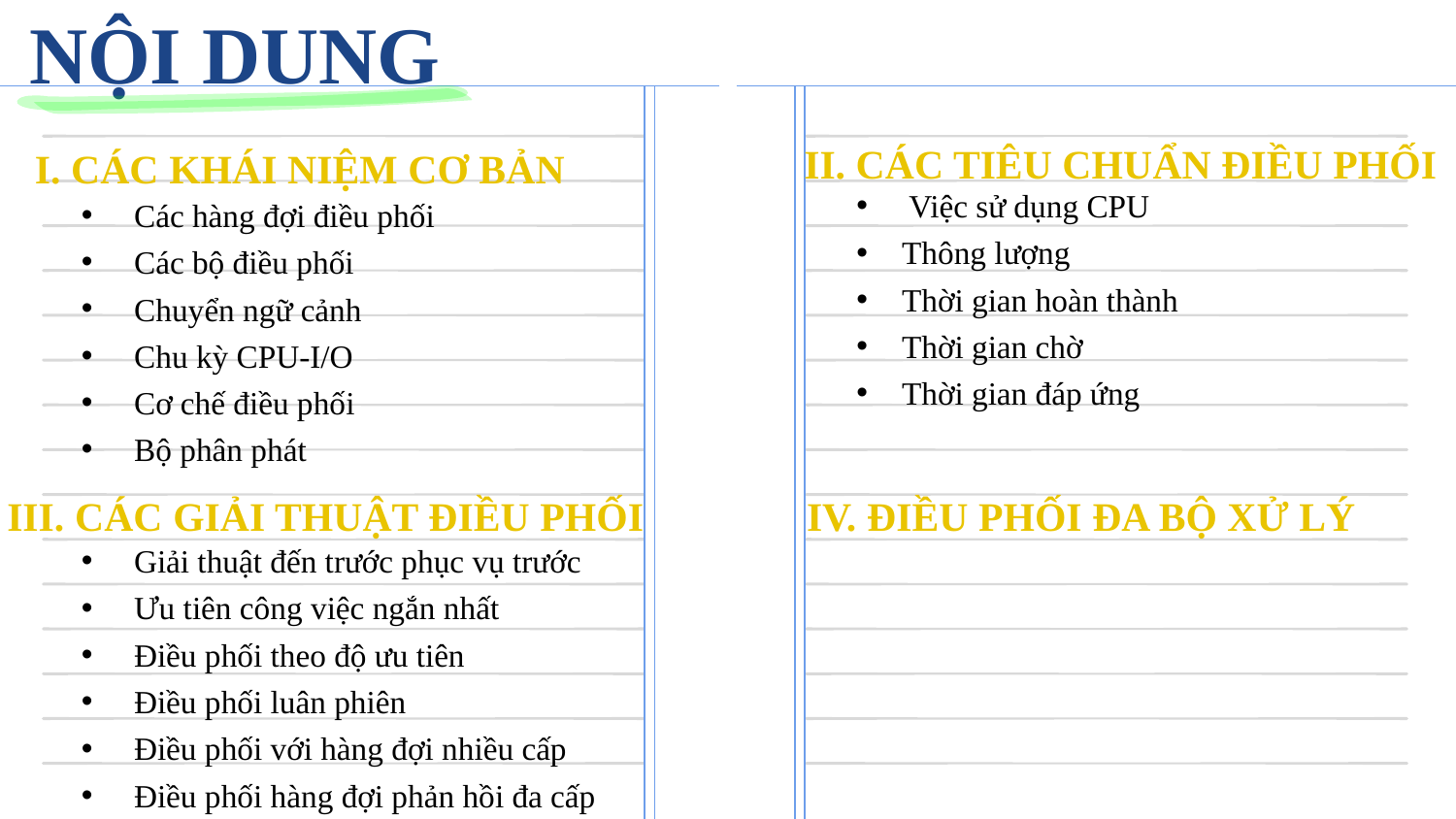

# NỘI DUNG

II. Các TIÊU CHUẨN điều phối
I. Các khái niệm cơ bản
Việc sử dụng CPU
Thông lượng
Thời gian hoàn thành
Thời gian chờ
Thời gian đáp ứng
Các hàng đợi điều phối
Các bộ điều phối
Chuyển ngữ cảnh
Chu kỳ CPU-I/O
Cơ chế điều phối
Bộ phân phát
III. Các giải thuật điều phối
IV. ĐIỀU PHỐI ĐA BỘ XỬ LÝ
Giải thuật đến trước phục vụ trước
Ưu tiên công việc ngắn nhất
Điều phối theo độ ưu tiên
Điều phối luân phiên
Điều phối với hàng đợi nhiều cấp
Điều phối hàng đợi phản hồi đa cấp